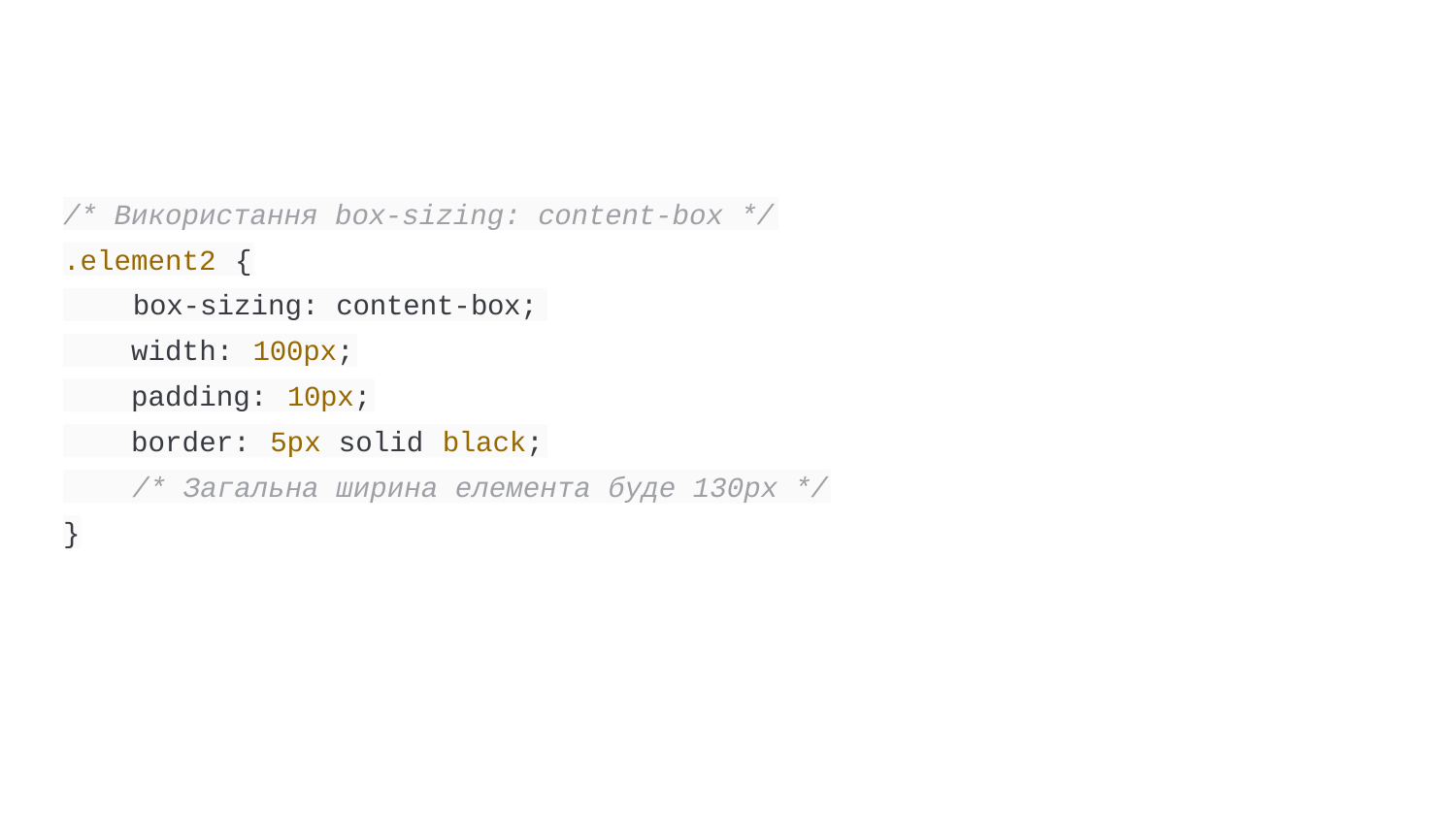

/* Використання box-sizing: content-box */
.element2 {
box-sizing: content-box;
width: 100px;
padding: 10px;
border: 5px solid black;
/* Загальна ширина елемента буде 130px */
}